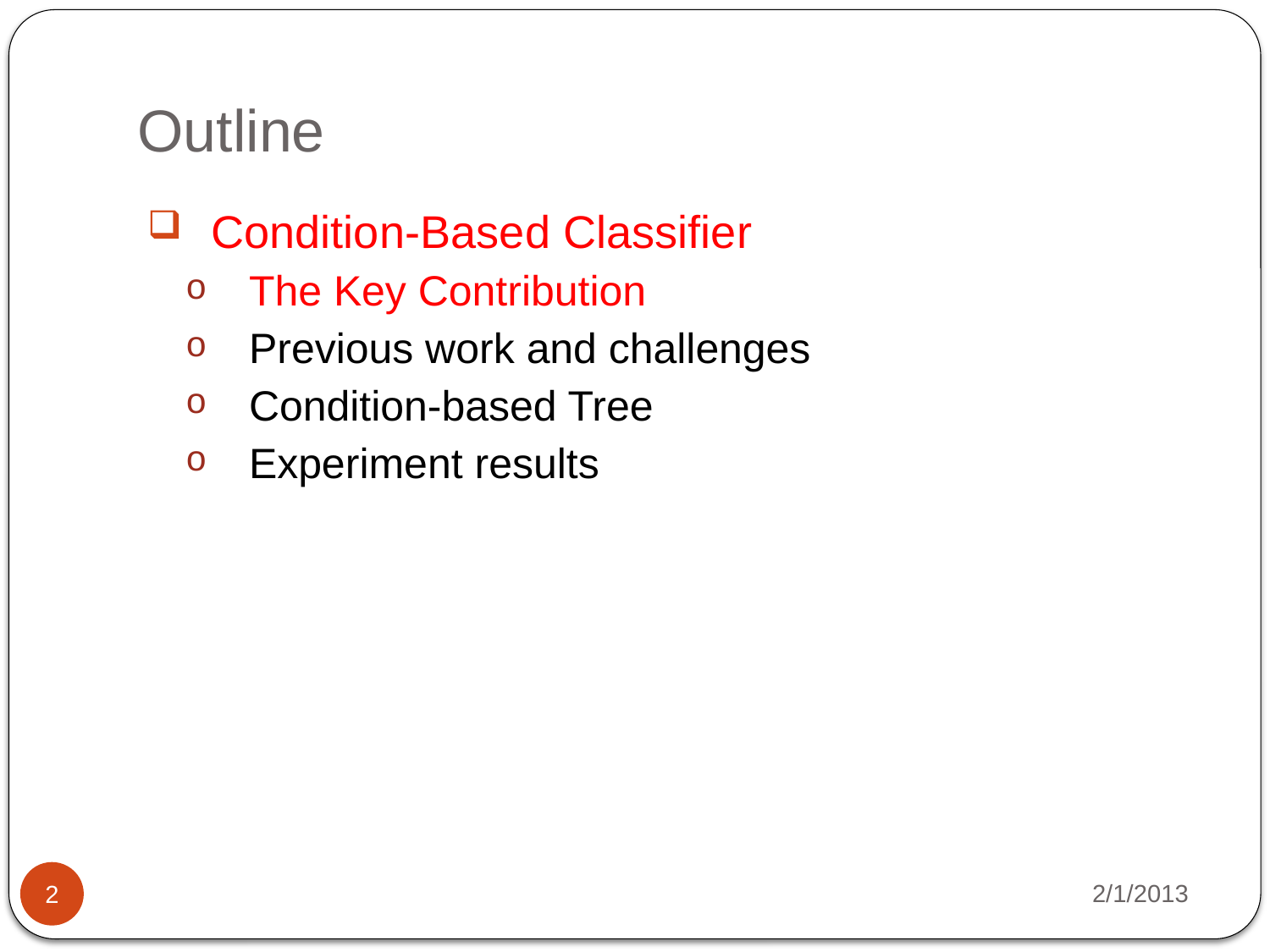

# Outline
Condition-Based Classifier
The Key Contribution
Previous work and challenges
Condition-based Tree
Experiment results

2/1/2013
2